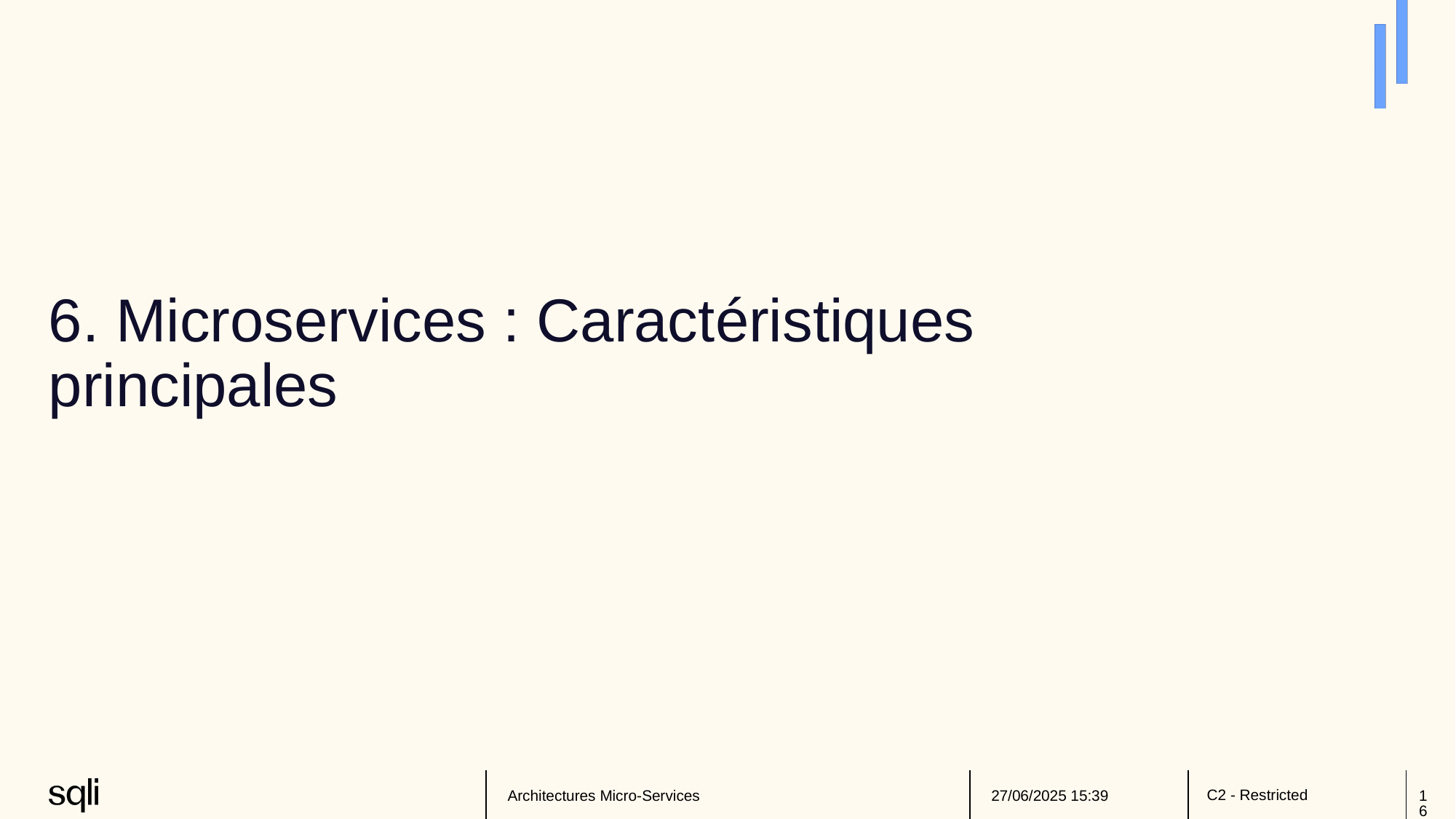

# 6. Microservices : Caractéristiques principales
Architectures Micro-Services
27/06/2025 15:39
16